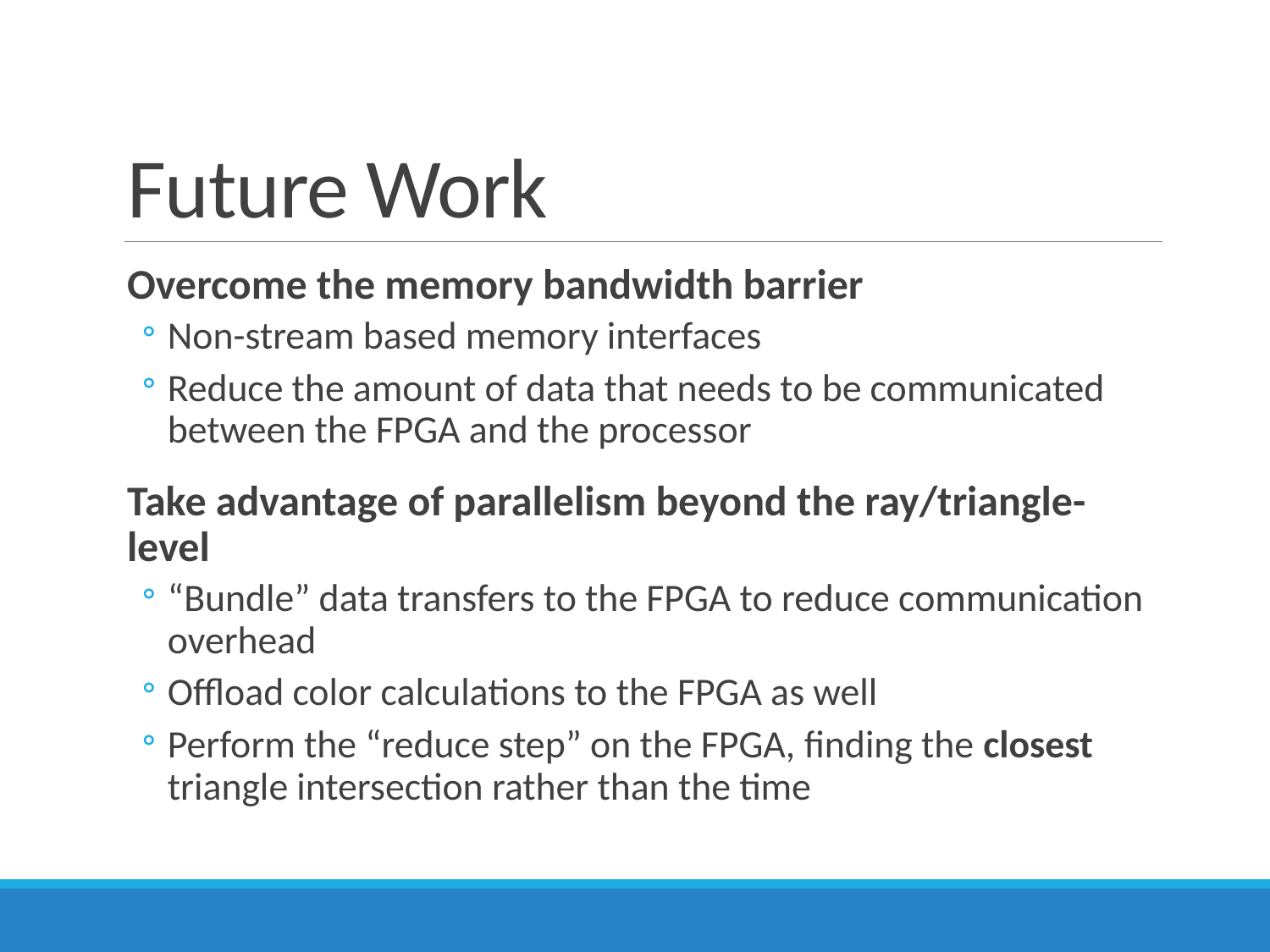

# Future Work
Overcome the memory bandwidth barrier
Non-stream based memory interfaces
Reduce the amount of data that needs to be communicated between the FPGA and the processor
Take advantage of parallelism beyond the ray/triangle-level
“Bundle” data transfers to the FPGA to reduce communication overhead
Offload color calculations to the FPGA as well
Perform the “reduce step” on the FPGA, finding the closest triangle intersection rather than the time